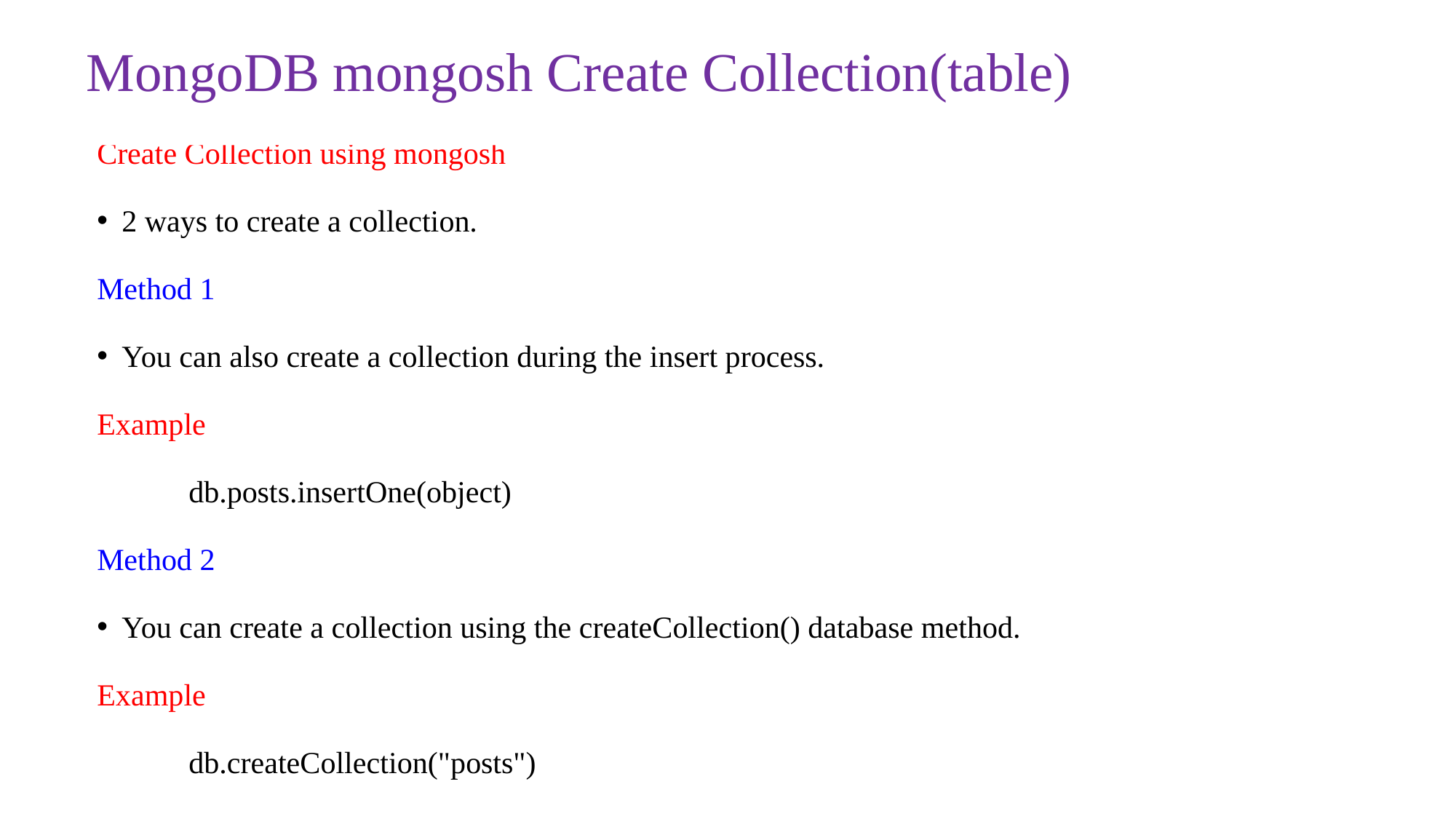

# MongoDB mongosh Create Collection(table)
Create Collection using mongosh
2 ways to create a collection.
Method 1
You can also create a collection during the insert process.
Example
	db.posts.insertOne(object)
Method 2
You can create a collection using the createCollection() database method.
Example
	db.createCollection("posts")